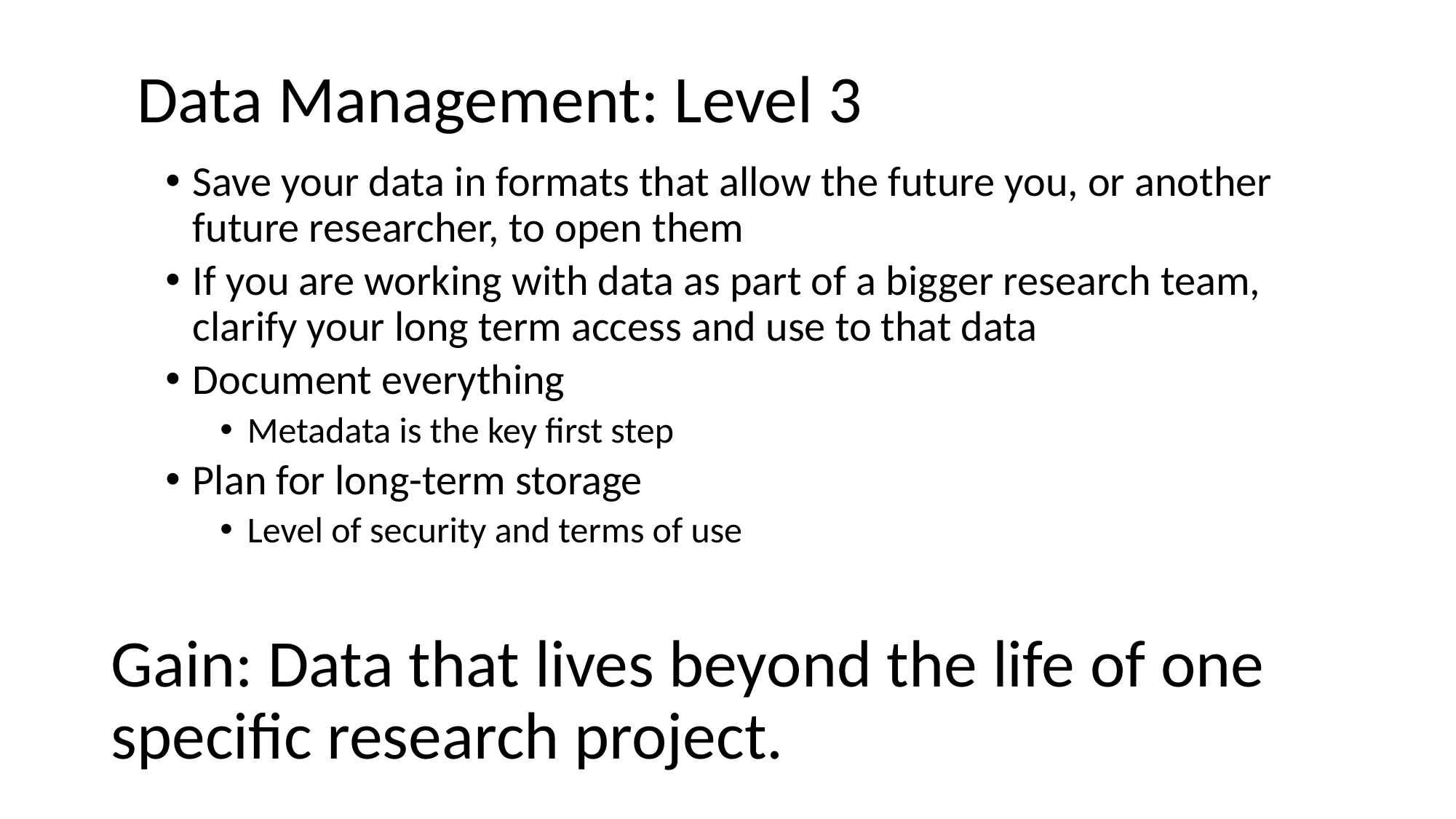

Data Management: Level 3
Save your data in formats that allow the future you, or another future researcher, to open them
If you are working with data as part of a bigger research team, clarify your long term access and use to that data
Document everything
Metadata is the key first step
Plan for long-term storage
Level of security and terms of use

# Gain: Data that lives beyond the life of one specific research project.